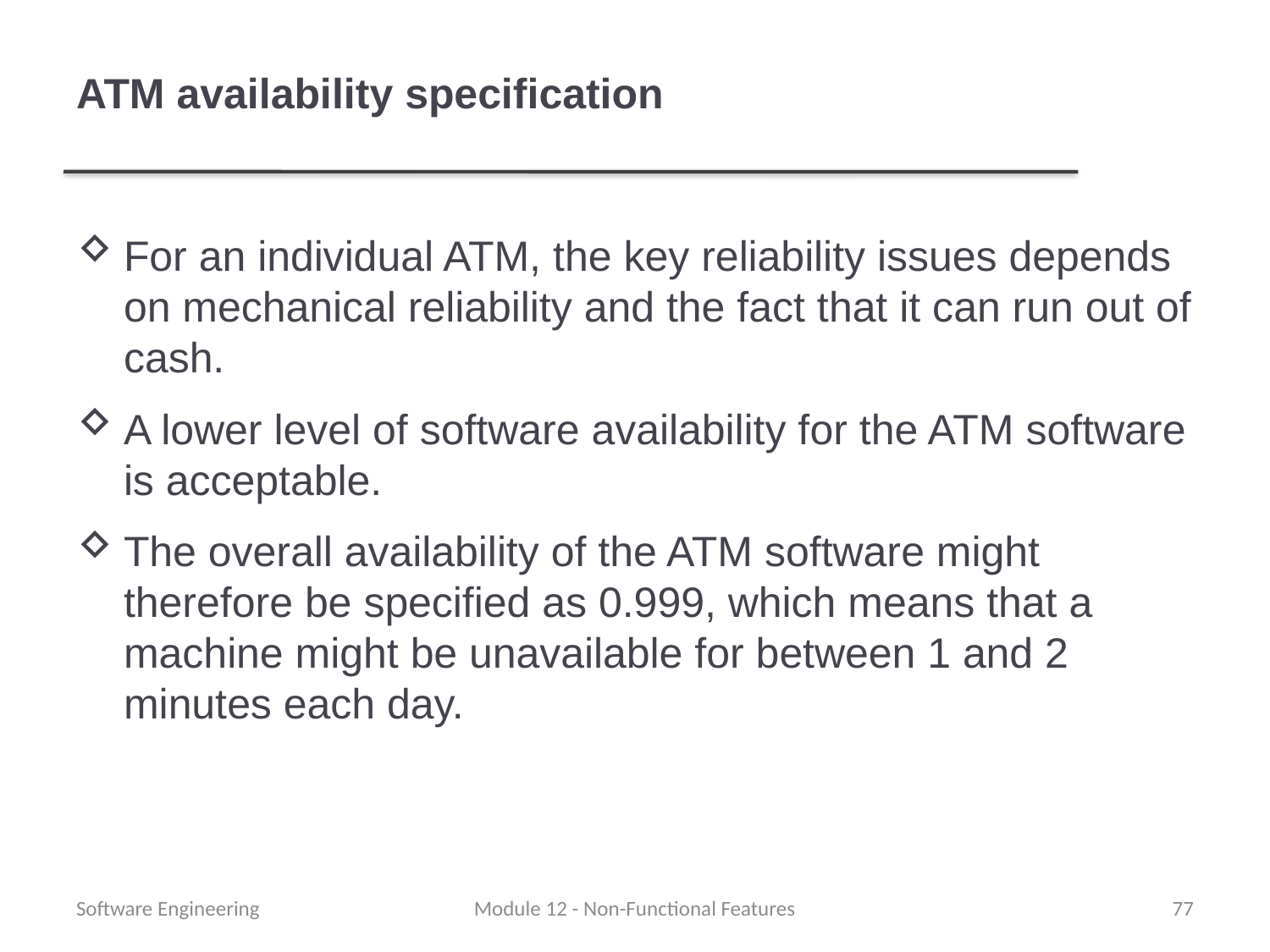

# ATM availability specification
For an individual ATM, the key reliability issues depends on mechanical reliability and the fact that it can run out of cash.
A lower level of software availability for the ATM software is acceptable.
The overall availability of the ATM software might therefore be specified as 0.999, which means that a machine might be unavailable for between 1 and 2 minutes each day.
Software Engineering
Module 12 - Non-Functional Features
77